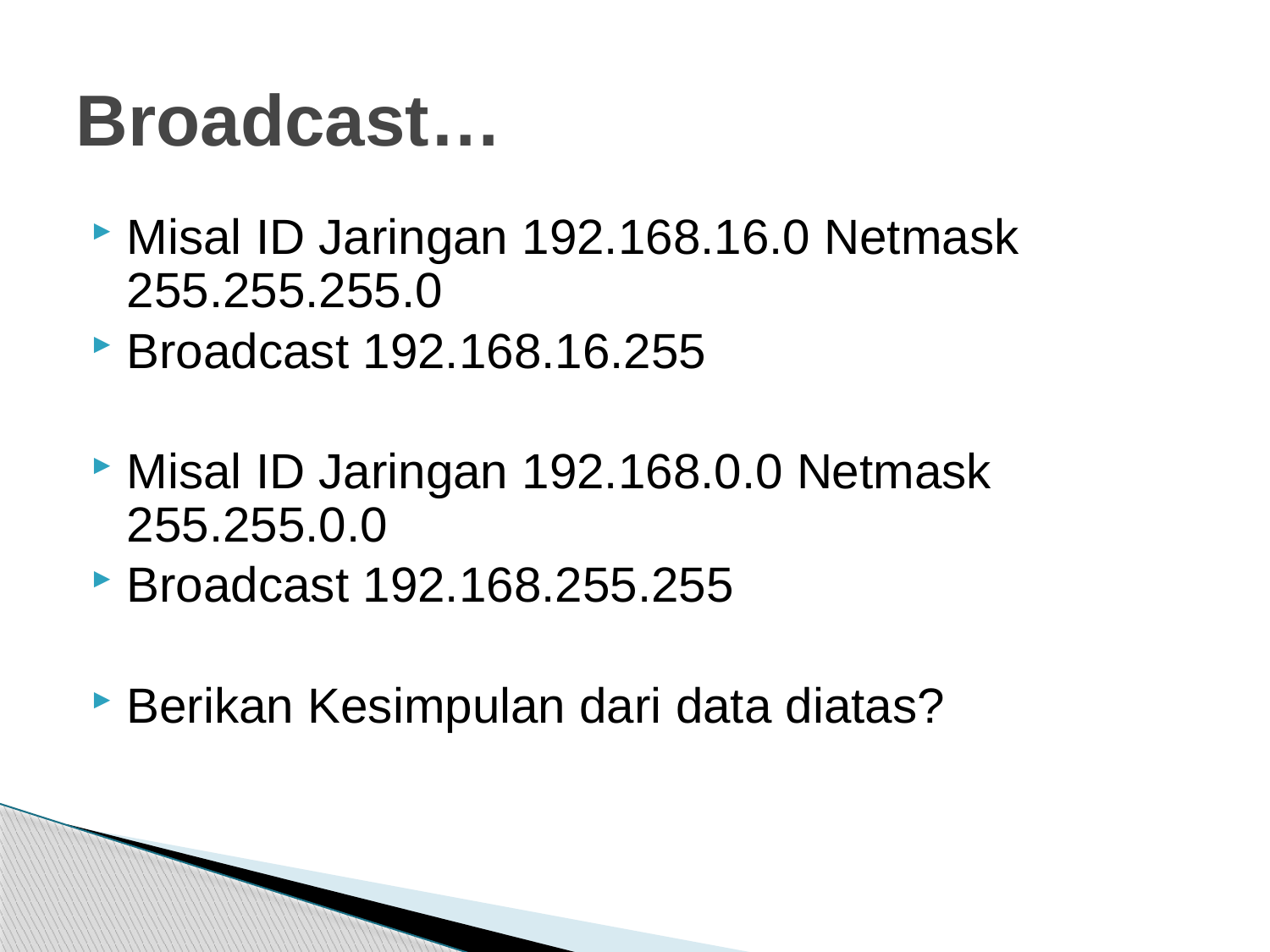

# Broadcast…
Misal ID Jaringan 192.168.16.0 Netmask 255.255.255.0
Broadcast 192.168.16.255

Misal ID Jaringan 192.168.0.0 Netmask 255.255.0.0
Broadcast 192.168.255.255

Berikan Kesimpulan dari data diatas?